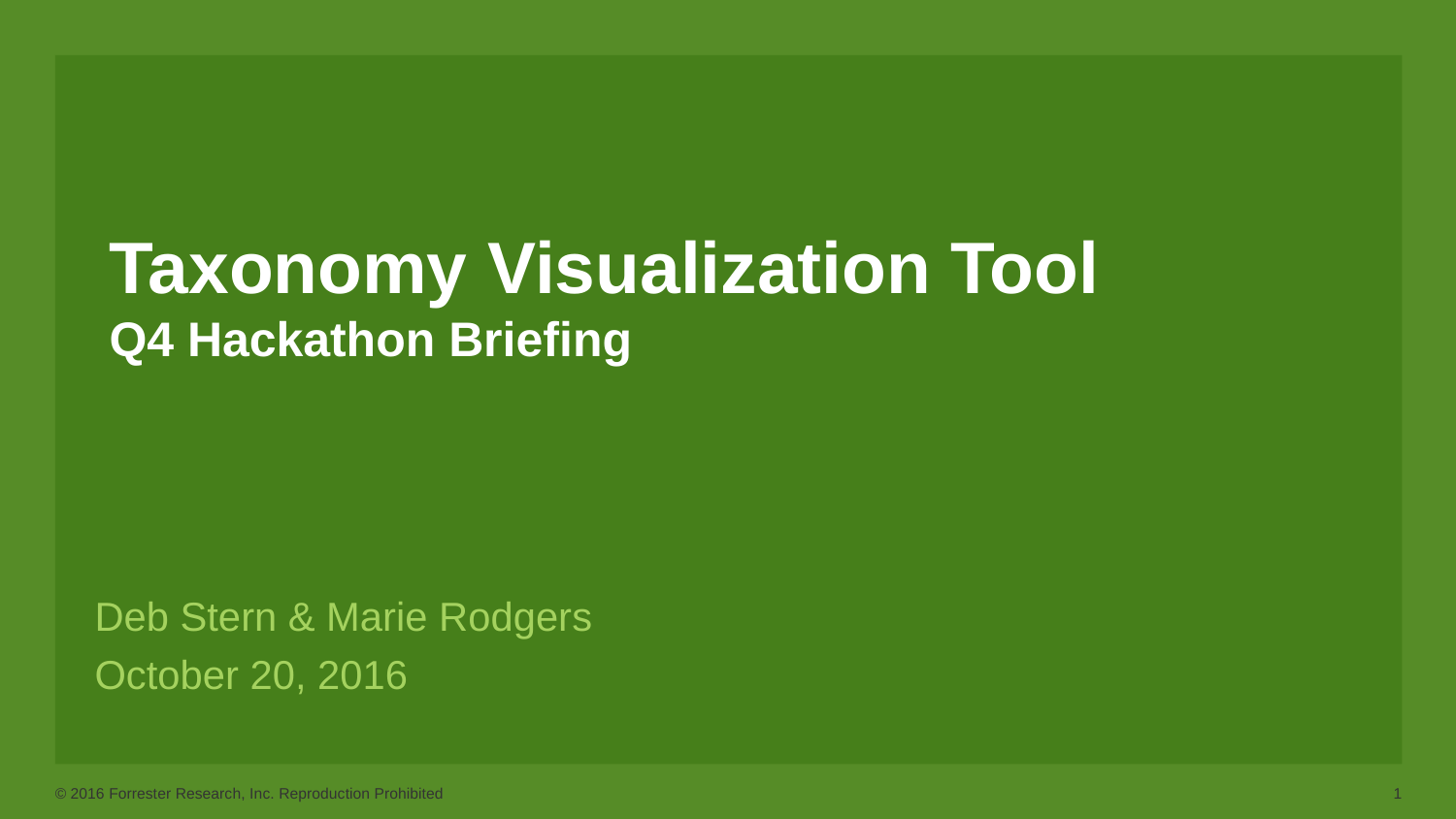

# Taxonomy Visualization Tool
Q4 Hackathon Briefing
Deb Stern & Marie Rodgers
October 20, 2016